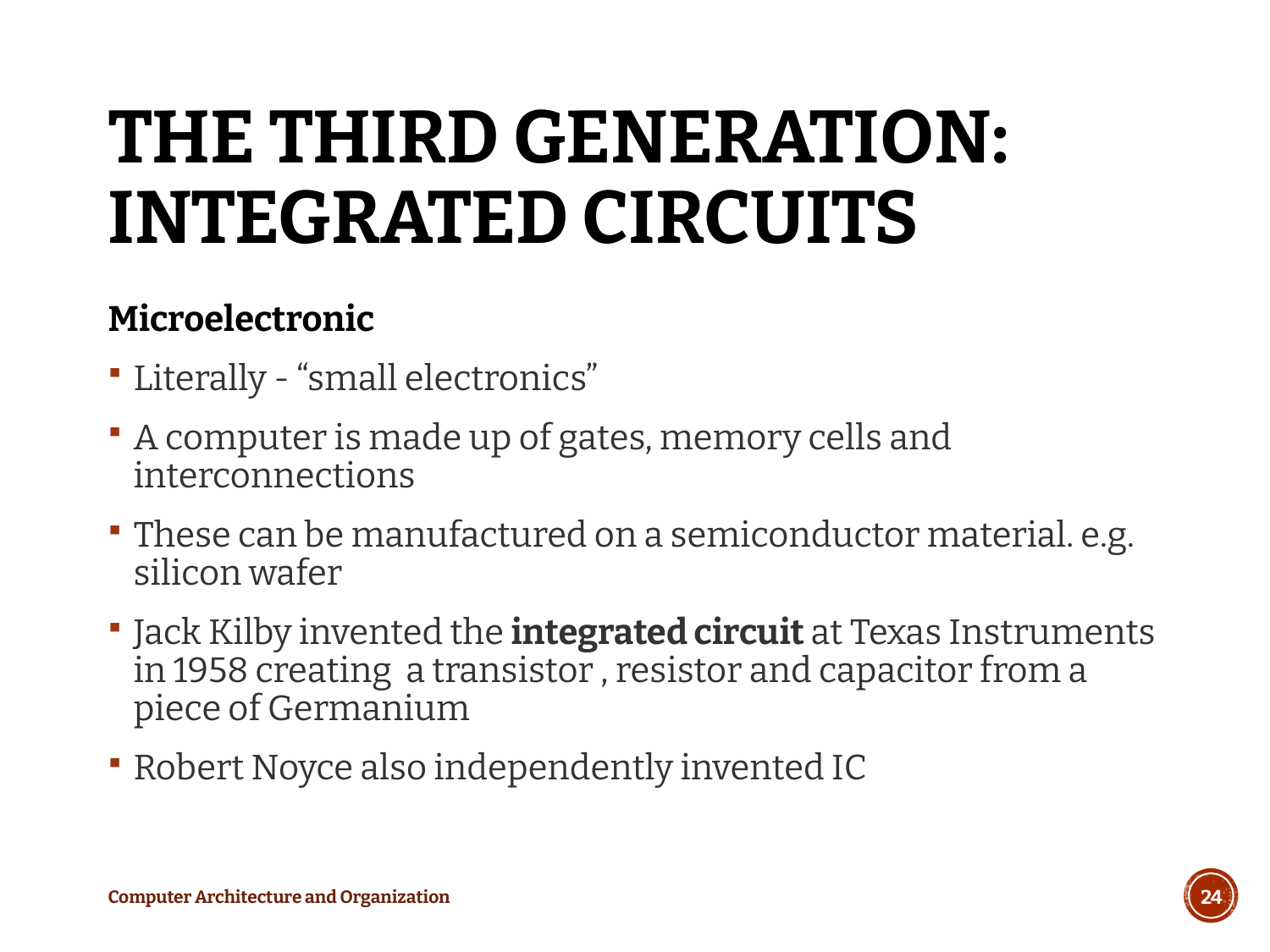

# The Third Generation: Integrated Circuits
Microelectronic
Literally - “small electronics”
A computer is made up of gates, memory cells and interconnections
These can be manufactured on a semiconductor material. e.g. silicon wafer
Jack Kilby invented the integrated circuit at Texas Instruments in 1958 creating  a transistor , resistor and capacitor from a piece of Germanium
Robert Noyce also independently invented IC

Computer Architecture and Organization
24